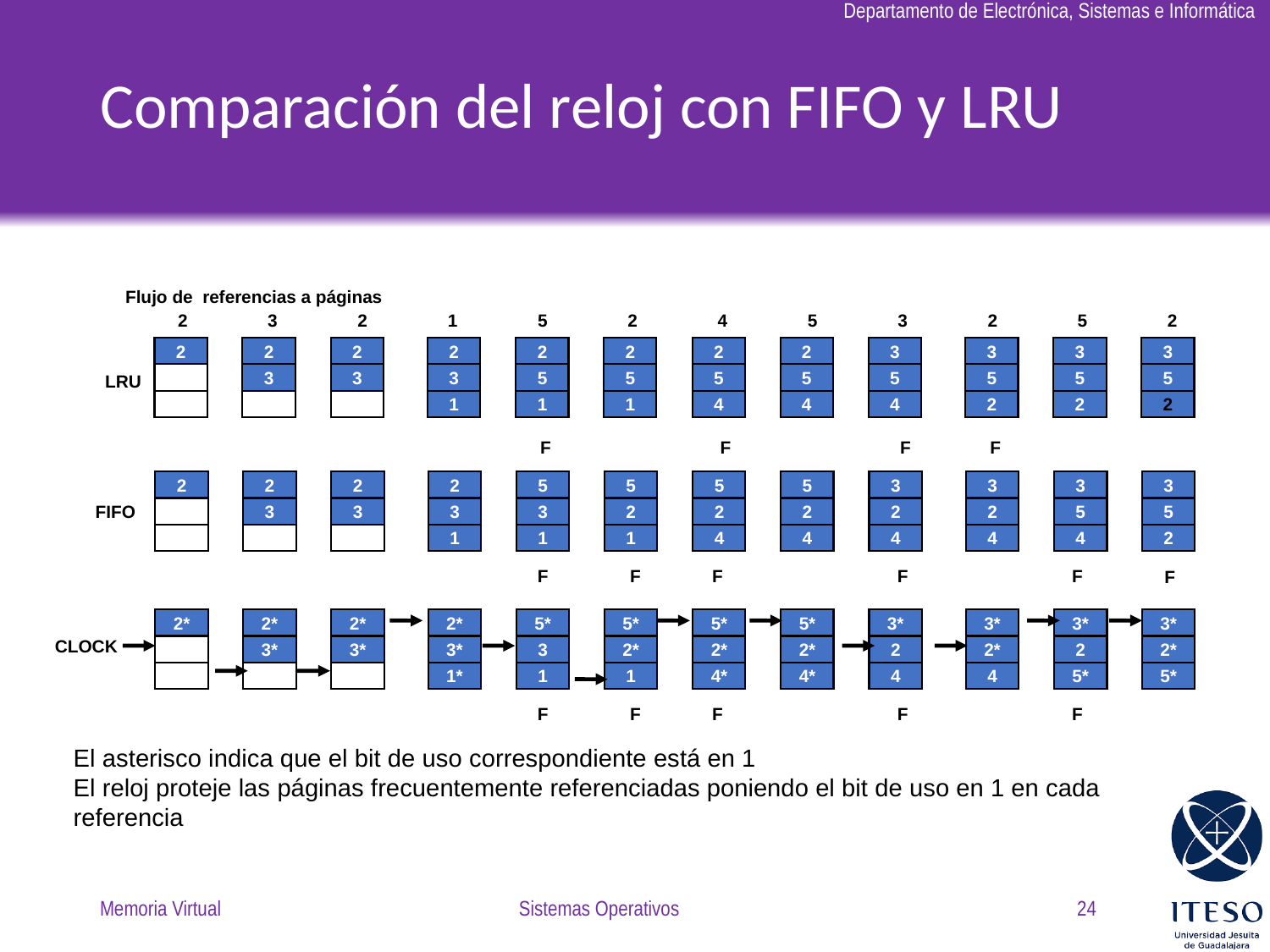

# Comparación del reloj con FIFO y LRU
Flujo de  referencias a páginas
2
3
2
1
5
2
4
5
3
2
5
2
2
2
2
2
2
2
2
2
3
3
3
3
LRU

3
3
3
5
5
5
5
5
5
5
5

1
1
1
4
4
4
2
2
2
F
F
F
F
2
2
2
2
5
5
5
5
3
3
3
3
FIFO

3
3
3
3
2
2
2
2
2
5
5

1
1
1
4
4
4
4
4
2
F
F
F
F
F
F
2*
2*
2*
2*
5*
5*
5*
5*
3*
3*
3*
3*

CLOCK

3*
3*
3*
3
2*
2*
2*
2
2*
2
2*

1*
1
1
4*
4*
4
4
5*
5*

F
F
F
F
F
El asterisco indica que el bit de uso correspondiente está en 1
El reloj proteje las páginas frecuentemente referenciadas poniendo el bit de uso en 1 en cada referencia

Memoria Virtual
Sistemas Operativos
24